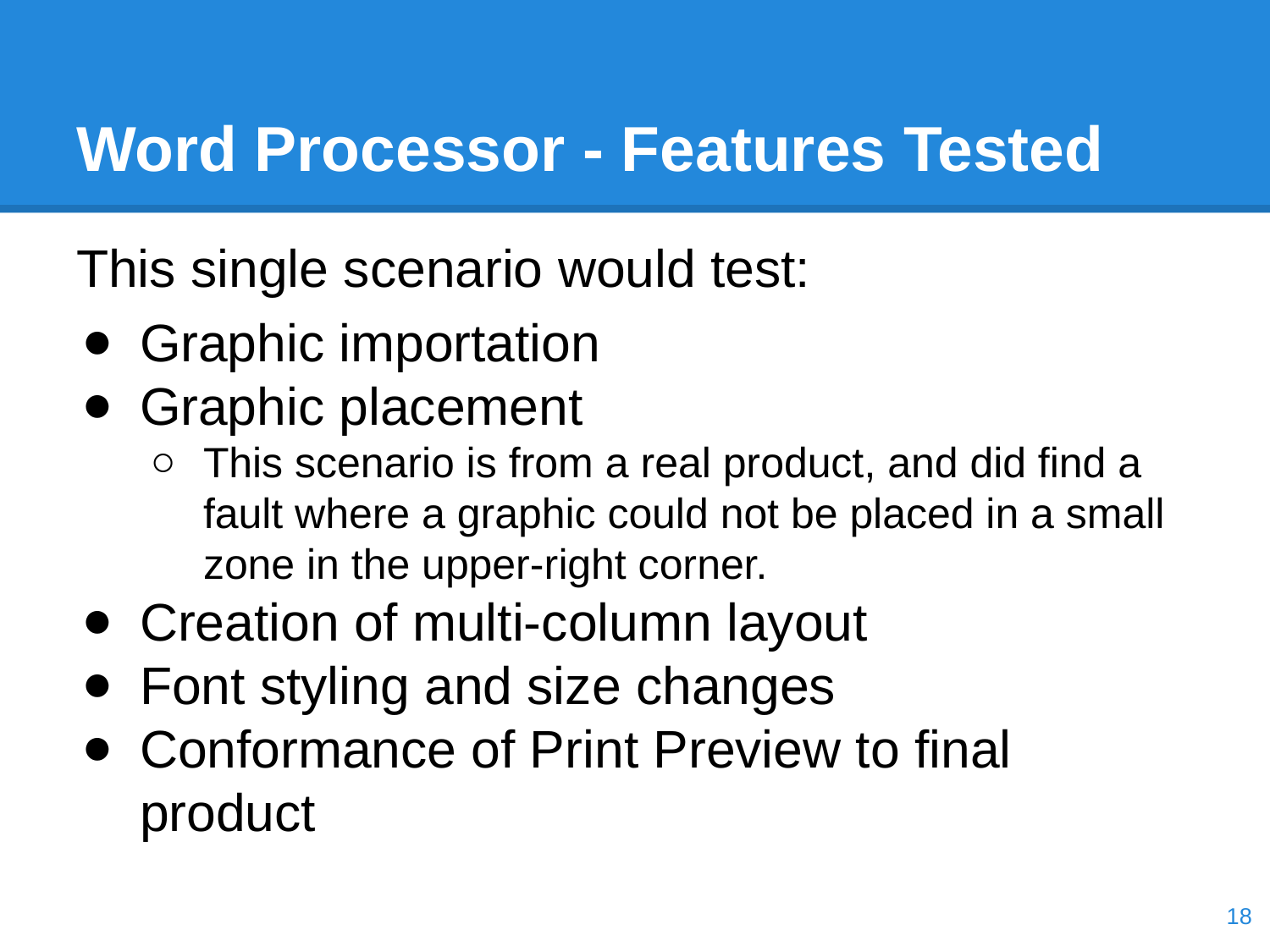

# Word Processor - Features Tested
This single scenario would test:
Graphic importation
Graphic placement
This scenario is from a real product, and did find a fault where a graphic could not be placed in a small zone in the upper-right corner.
Creation of multi-column layout
Font styling and size changes
Conformance of Print Preview to final product
18